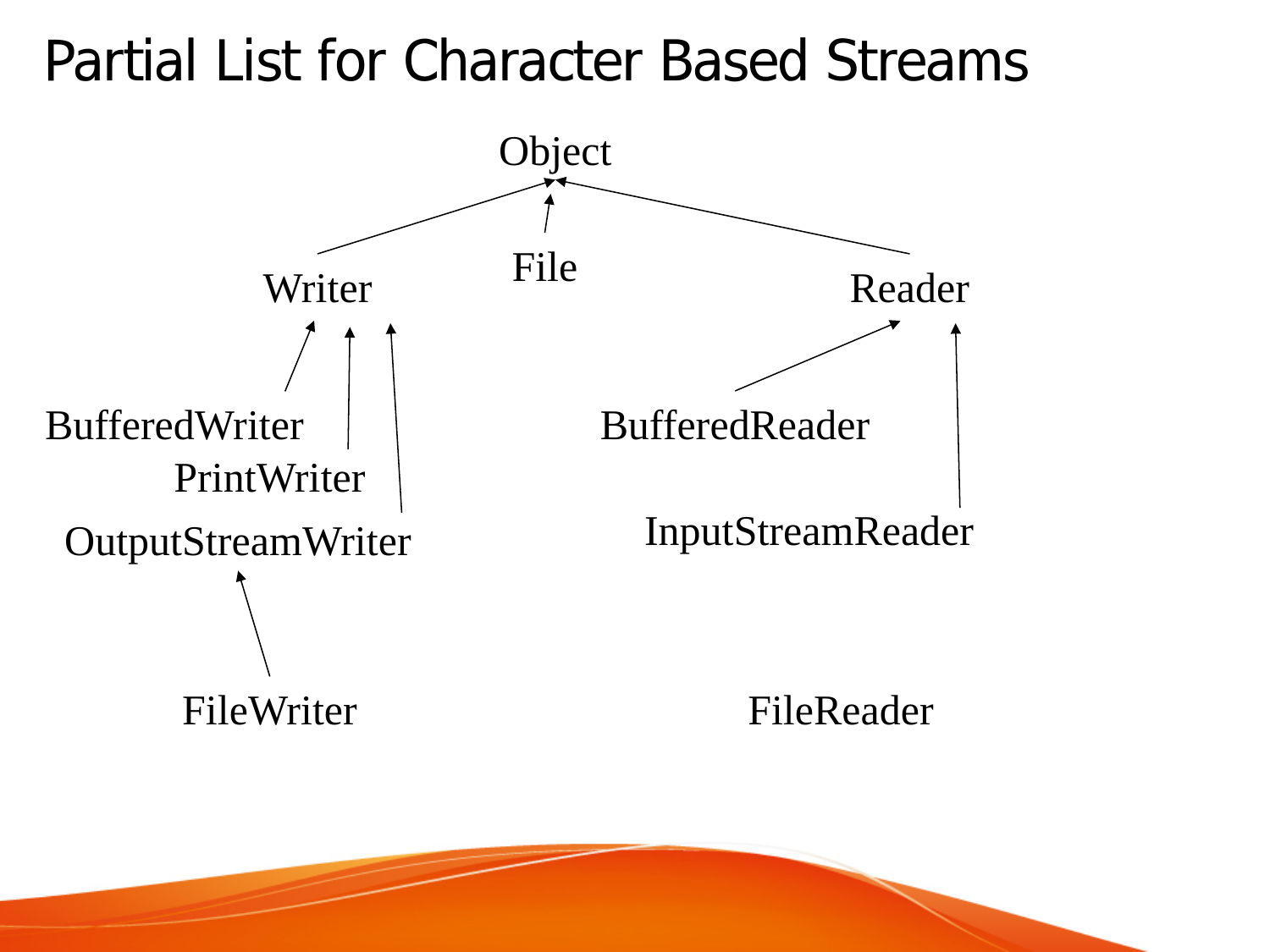

Partial List for Character Based Streams
Object
File
Writer
Reader
BufferedWriter
BufferedReader
PrintWriter
InputStreamReader
OutputStreamWriter
FileWriter
FileReader